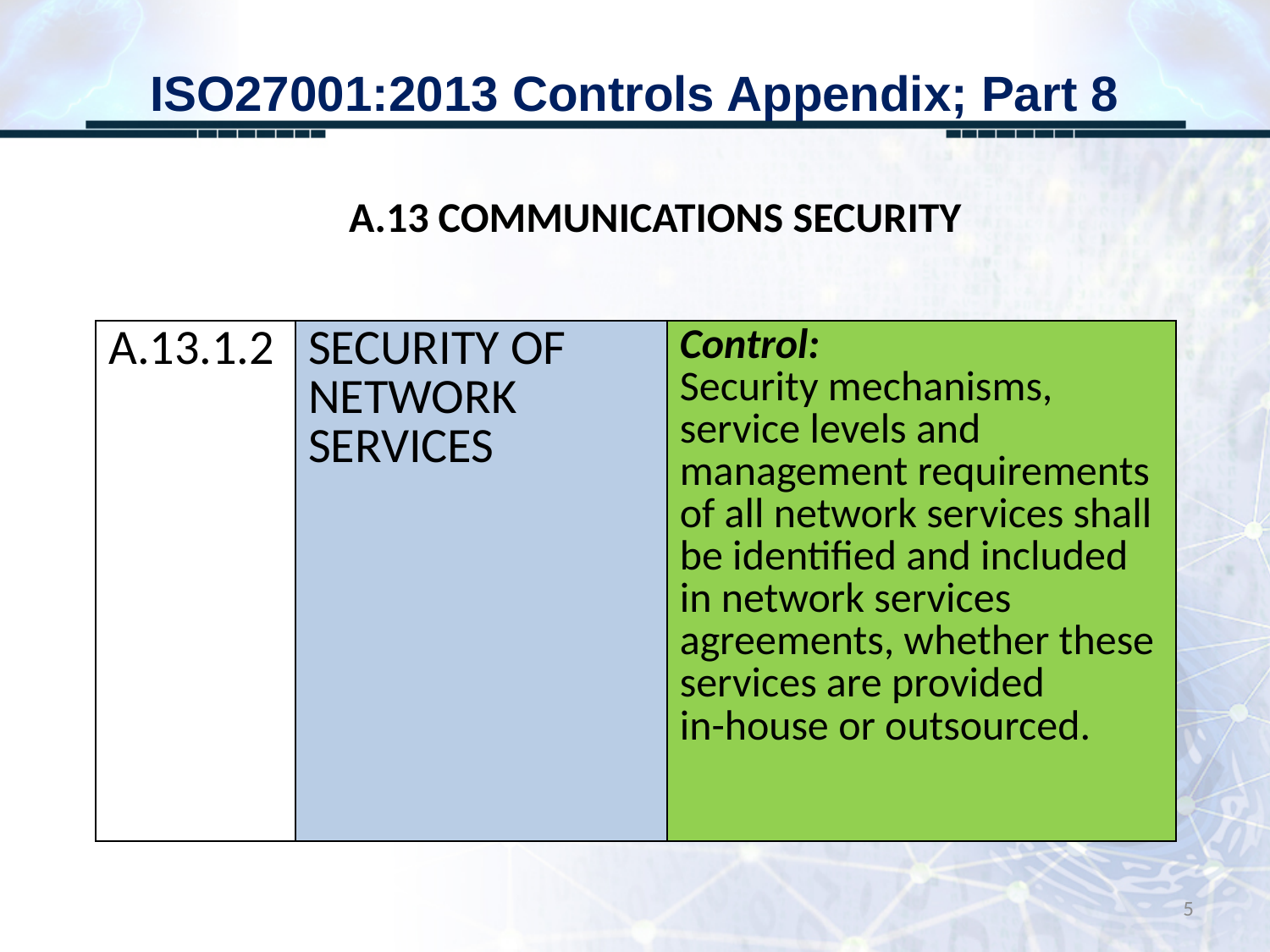

# ISO27001:2013 Controls Appendix; Part 8
A.13 COMMUNICATIONS SECURITY
| A.13.1.2 | SECURITY OF NETWORK SERVICES | Control: Security mechanisms, service levels and management requirements of all network services shall be identified and included in network services agreements, whether these services are provided in-house or outsourced. |
| --- | --- | --- |
5